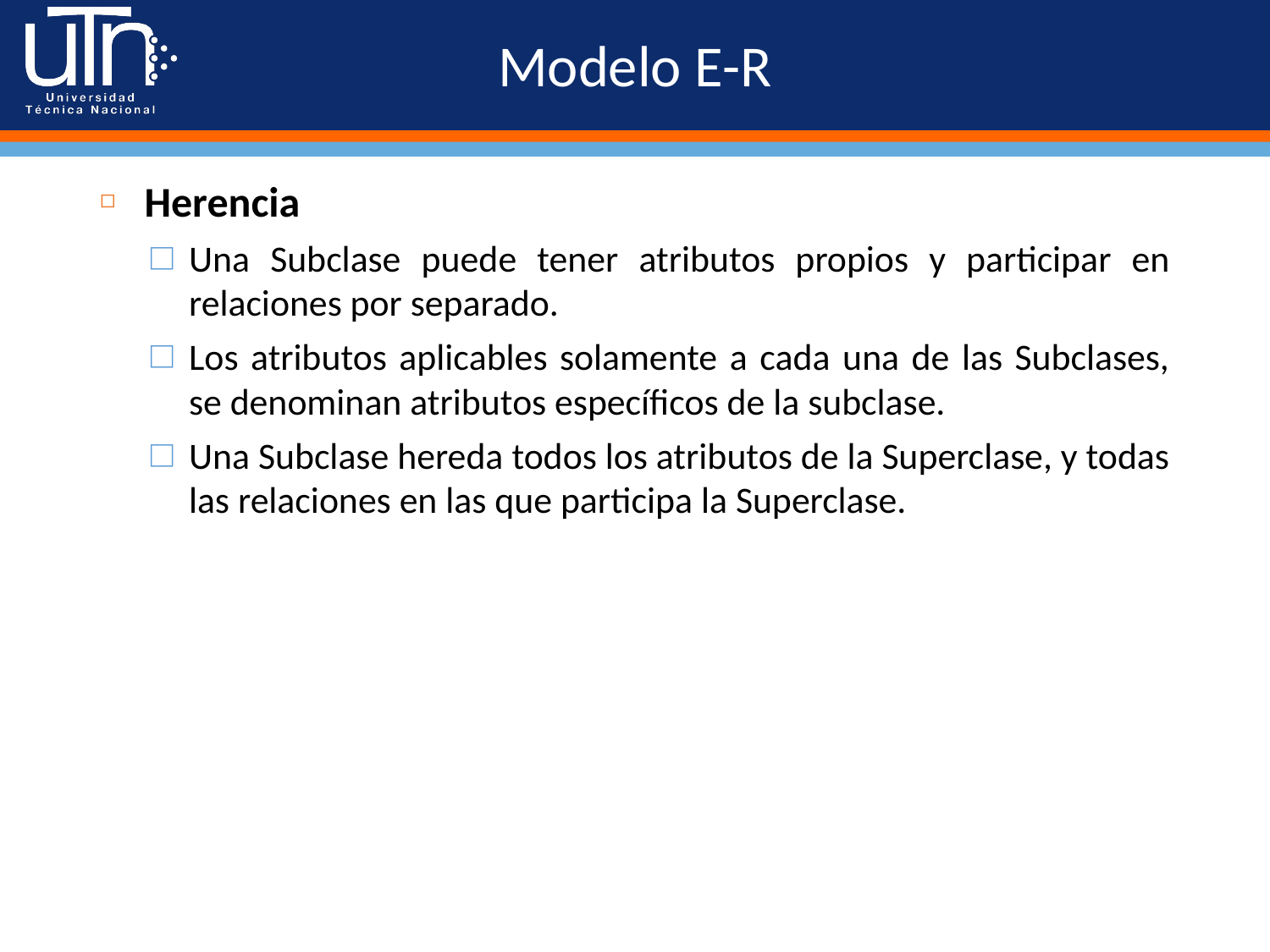

# Modelo E-R
Herencia
Una Subclase puede tener atributos propios y participar en relaciones por separado.
Los atributos aplicables solamente a cada una de las Subclases, se denominan atributos específicos de la subclase.
Una Subclase hereda todos los atributos de la Superclase, y todas las relaciones en las que participa la Superclase.